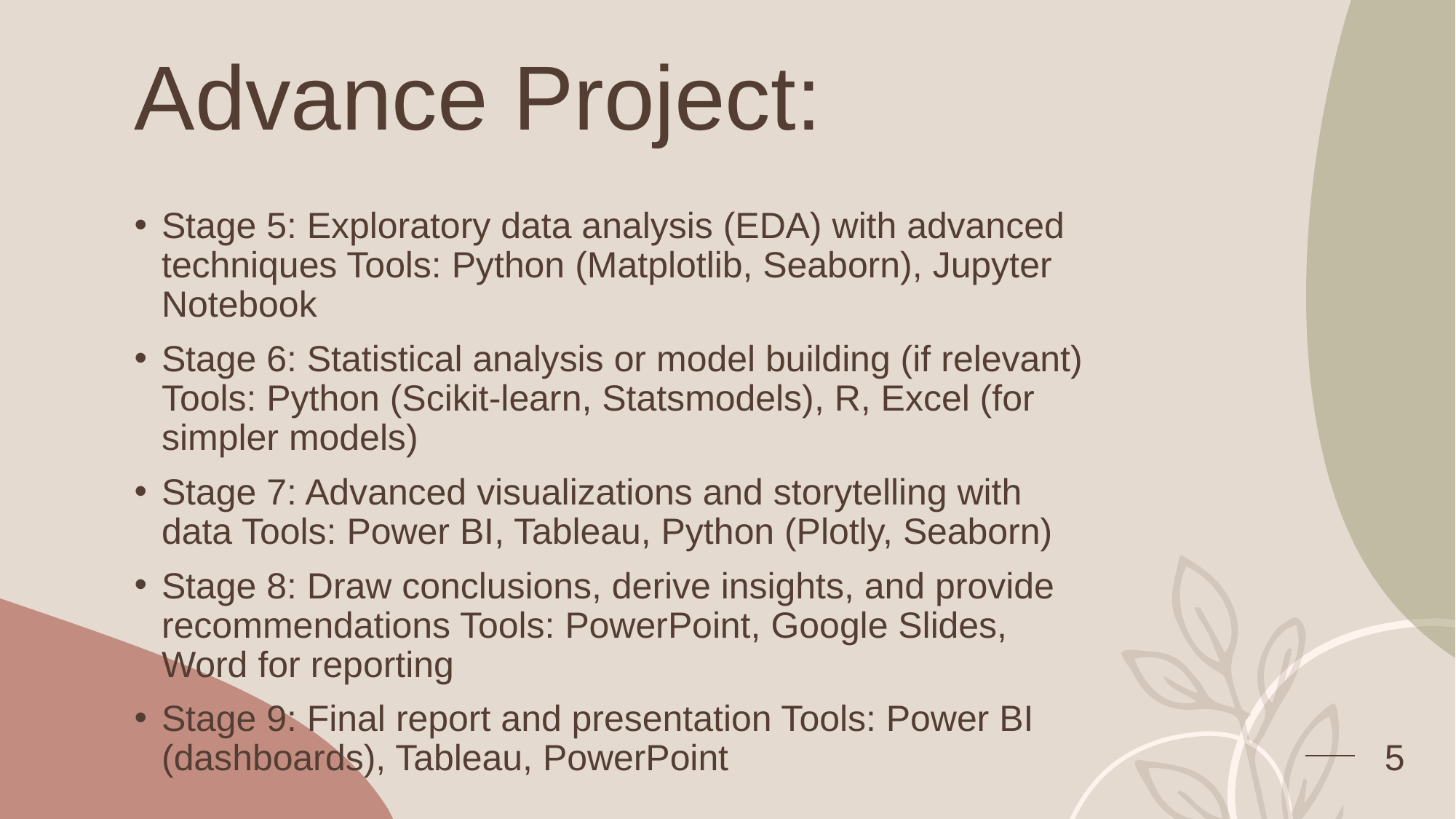

# Advance Project:

Stage 5: Exploratory data analysis (EDA) with advanced techniques Tools: Python (Matplotlib, Seaborn), Jupyter Notebook
Stage 6: Statistical analysis or model building (if relevant) Tools: Python (Scikit-learn, Statsmodels), R, Excel (for simpler models)
Stage 7: Advanced visualizations and storytelling with data Tools: Power BI, Tableau, Python (Plotly, Seaborn)
Stage 8: Draw conclusions, derive insights, and provide recommendations Tools: PowerPoint, Google Slides, Word for reporting
Stage 9: Final report and presentation Tools: Power BI (dashboards), Tableau, PowerPoint
5